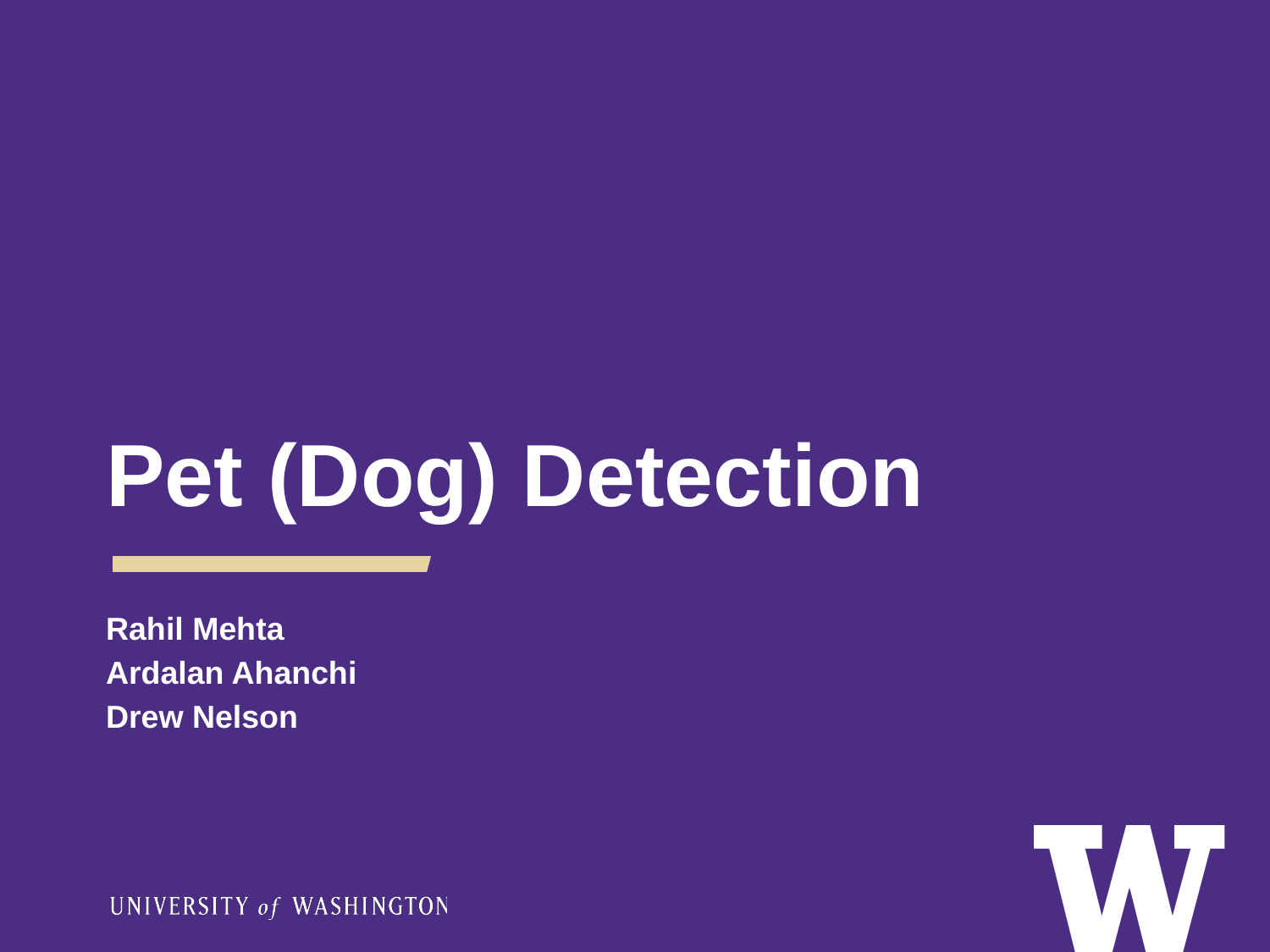

# Pet (Dog) Detection

Rahil Mehta
Ardalan Ahanchi
Drew Nelson